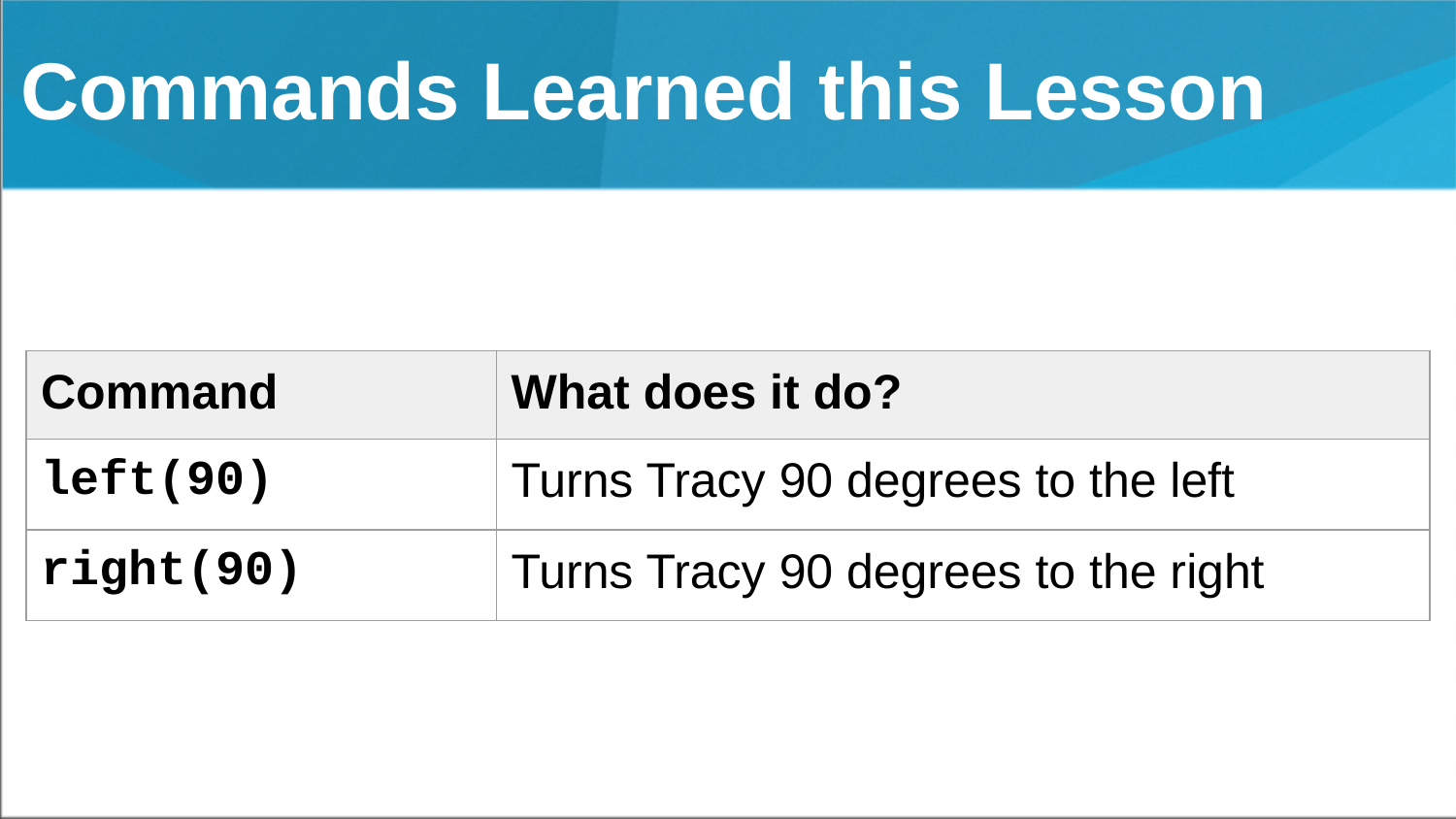

# Commands Learned this Lesson
| Command | What does it do? |
| --- | --- |
| left(90) | Turns Tracy 90 degrees to the left |
| right(90) | Turns Tracy 90 degrees to the right |